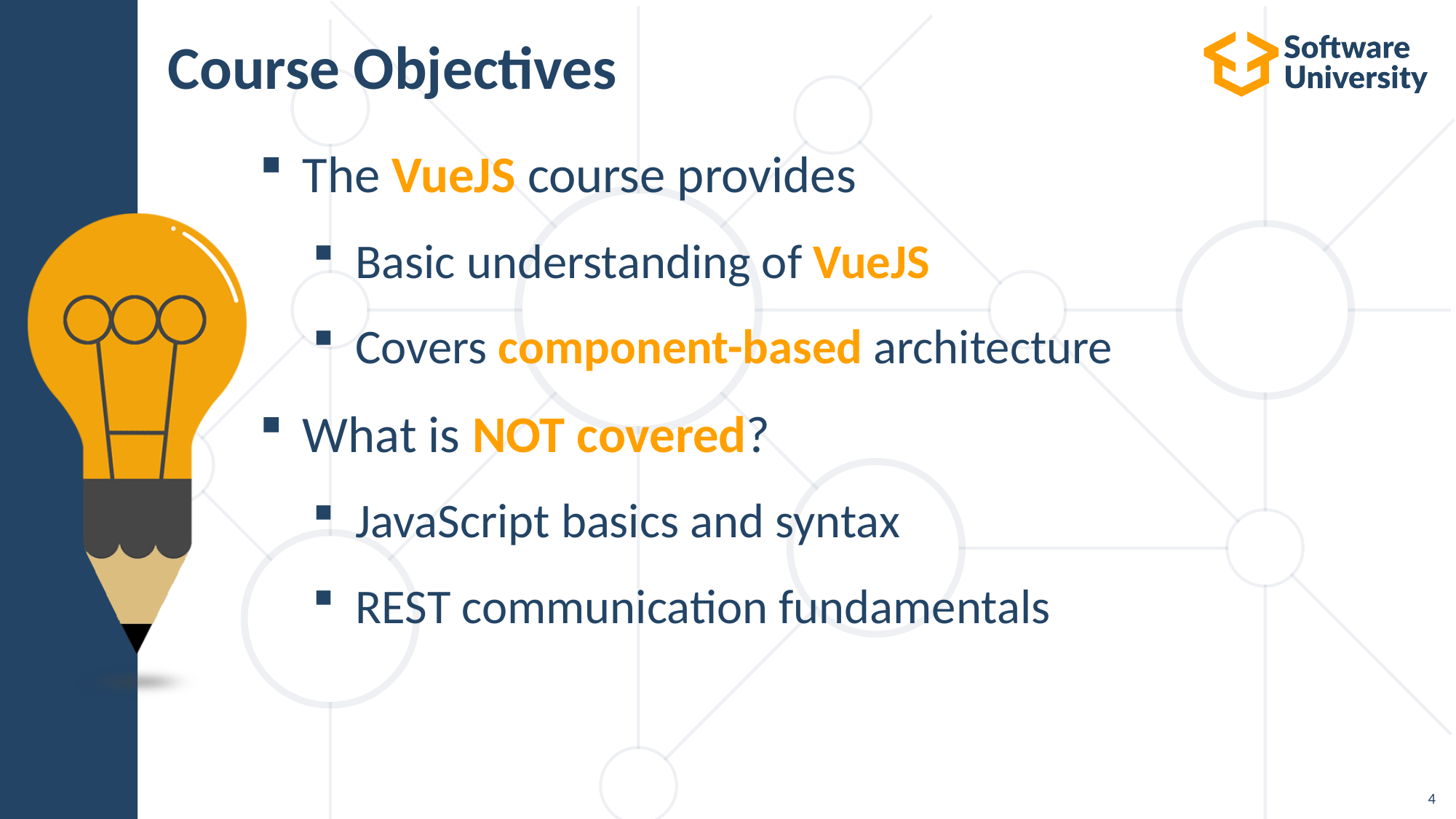

# Course Objectives
The VueJS course provides
Basic understanding of VueJS
Covers component-based architecture
What is NOT covered?
JavaScript basics and syntax
REST communication fundamentals
4